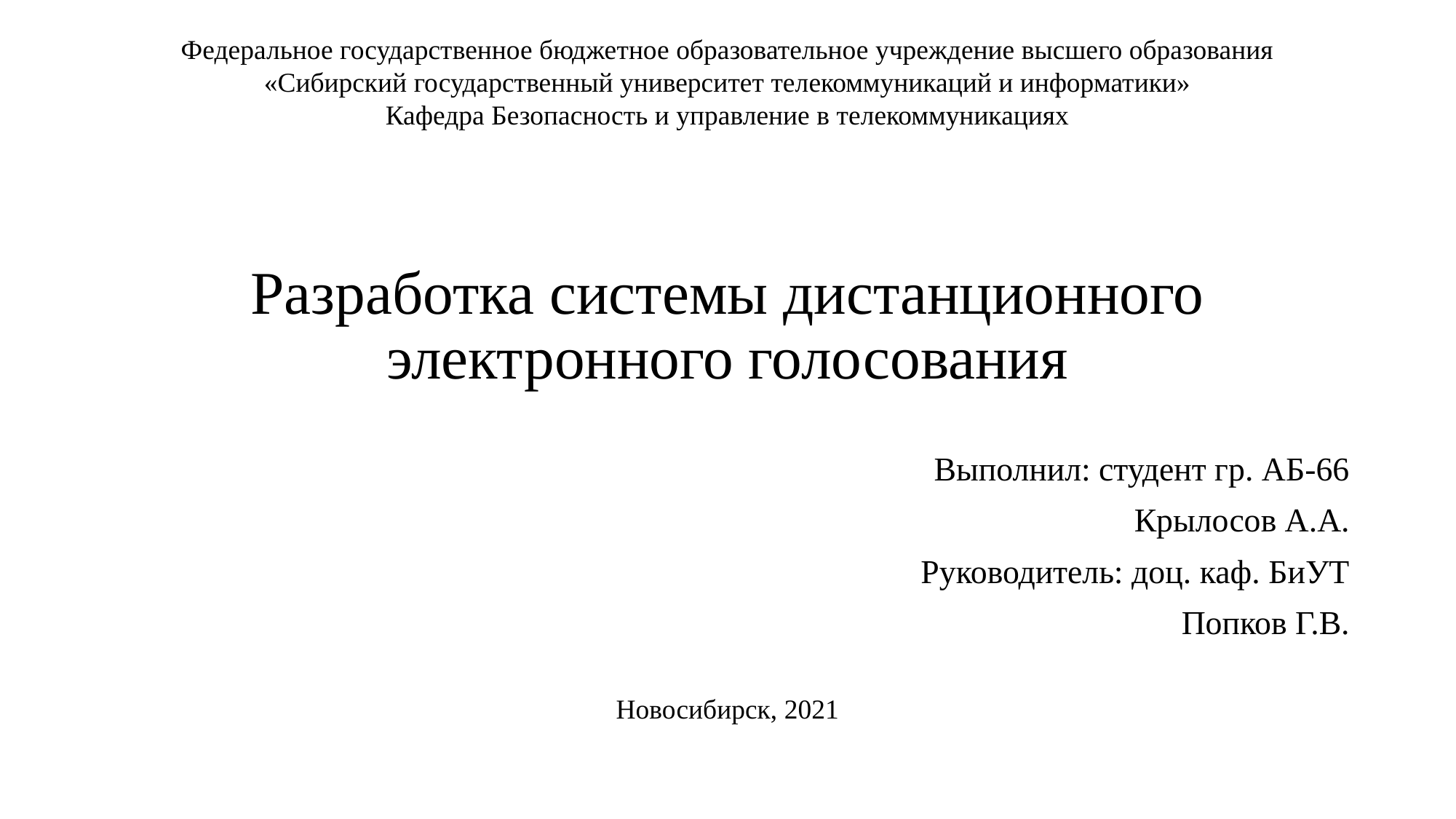

Федеральное государственное бюджетное образовательное учреждение высшего образования
«Сибирский государственный университет телекоммуникаций и информатики»
Кафедра Безопасность и управление в телекоммуникациях
# Разработка системы дистанционного электронного голосования
Выполнил: студент гр. АБ-66
Крылосов А.А.
Руководитель: доц. каф. БиУТ
Попков Г.В.
Новосибирск, 2021